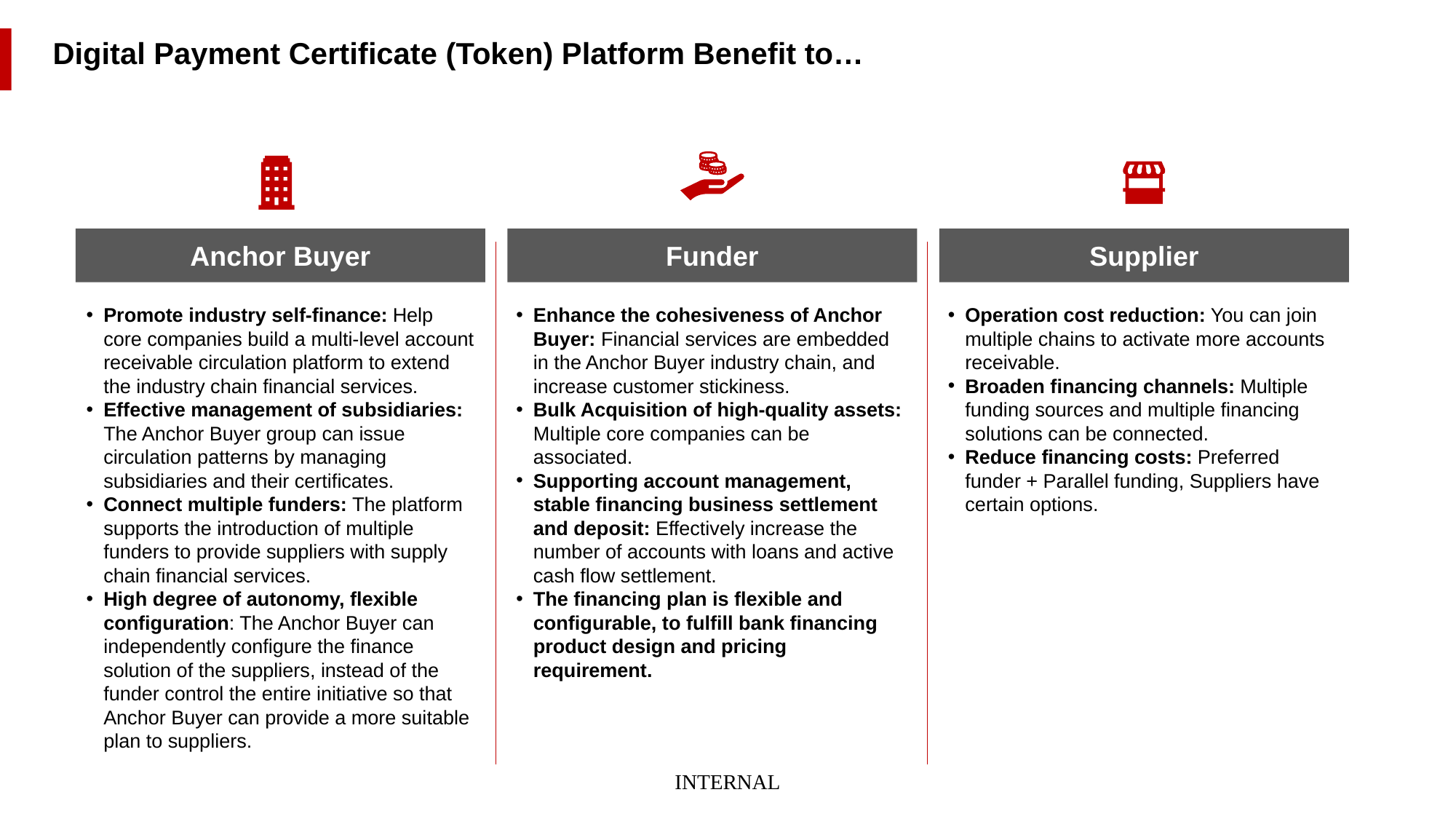

Digital Payment Certificate (Token) Platform Benefit to…

Anchor Buyer
Funder
Supplier
Operation cost reduction: You can join multiple chains to activate more accounts receivable.
Broaden financing channels: Multiple funding sources and multiple financing solutions can be connected.
Reduce financing costs: Preferred funder + Parallel funding, Suppliers have certain options.
Promote industry self-finance: Help core companies build a multi-level account receivable circulation platform to extend the industry chain financial services.
Effective management of subsidiaries: The Anchor Buyer group can issue circulation patterns by managing subsidiaries and their certificates.
Connect multiple funders: The platform supports the introduction of multiple funders to provide suppliers with supply chain financial services.
High degree of autonomy, flexible configuration: The Anchor Buyer can independently configure the finance solution of the suppliers, instead of the funder control the entire initiative so that Anchor Buyer can provide a more suitable plan to suppliers.
Enhance the cohesiveness of Anchor Buyer: Financial services are embedded in the Anchor Buyer industry chain, and increase customer stickiness.
Bulk Acquisition of high-quality assets: Multiple core companies can be associated.
Supporting account management, stable financing business settlement and deposit: Effectively increase the number of accounts with loans and active cash flow settlement.
The financing plan is flexible and configurable, to fulfill bank financing product design and pricing requirement.

INTERNAL